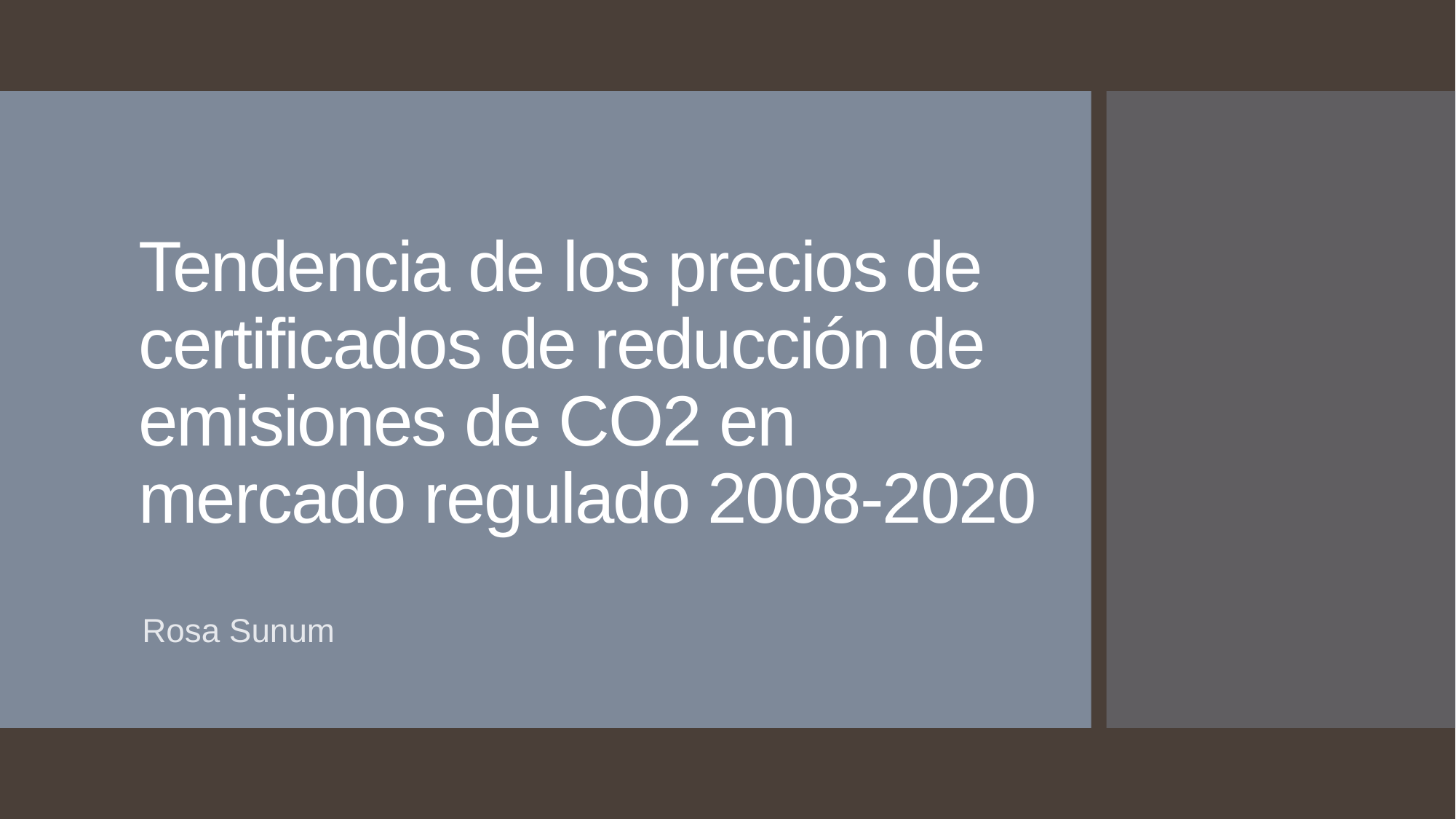

# Tendencia de los precios de certificados de reducción de emisiones de CO2 en mercado regulado 2008-2020
Rosa Sunum